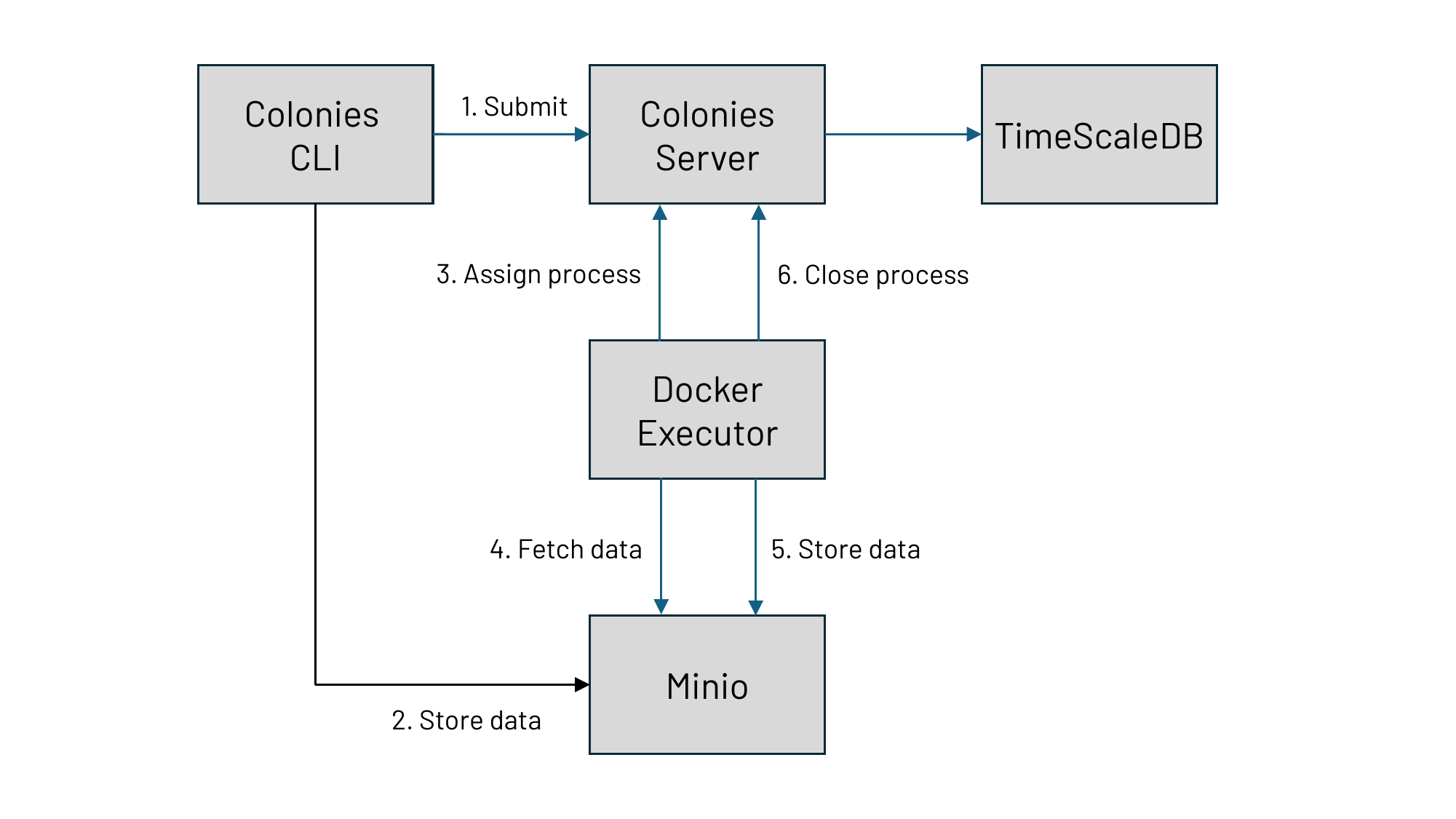

Colonies
CLI
Colonies
Server
TimeScaleDB
1. Submit
3. Assign process
6. Close process
Docker
Executor
4. Fetch data
5. Store data
Minio
2. Store data